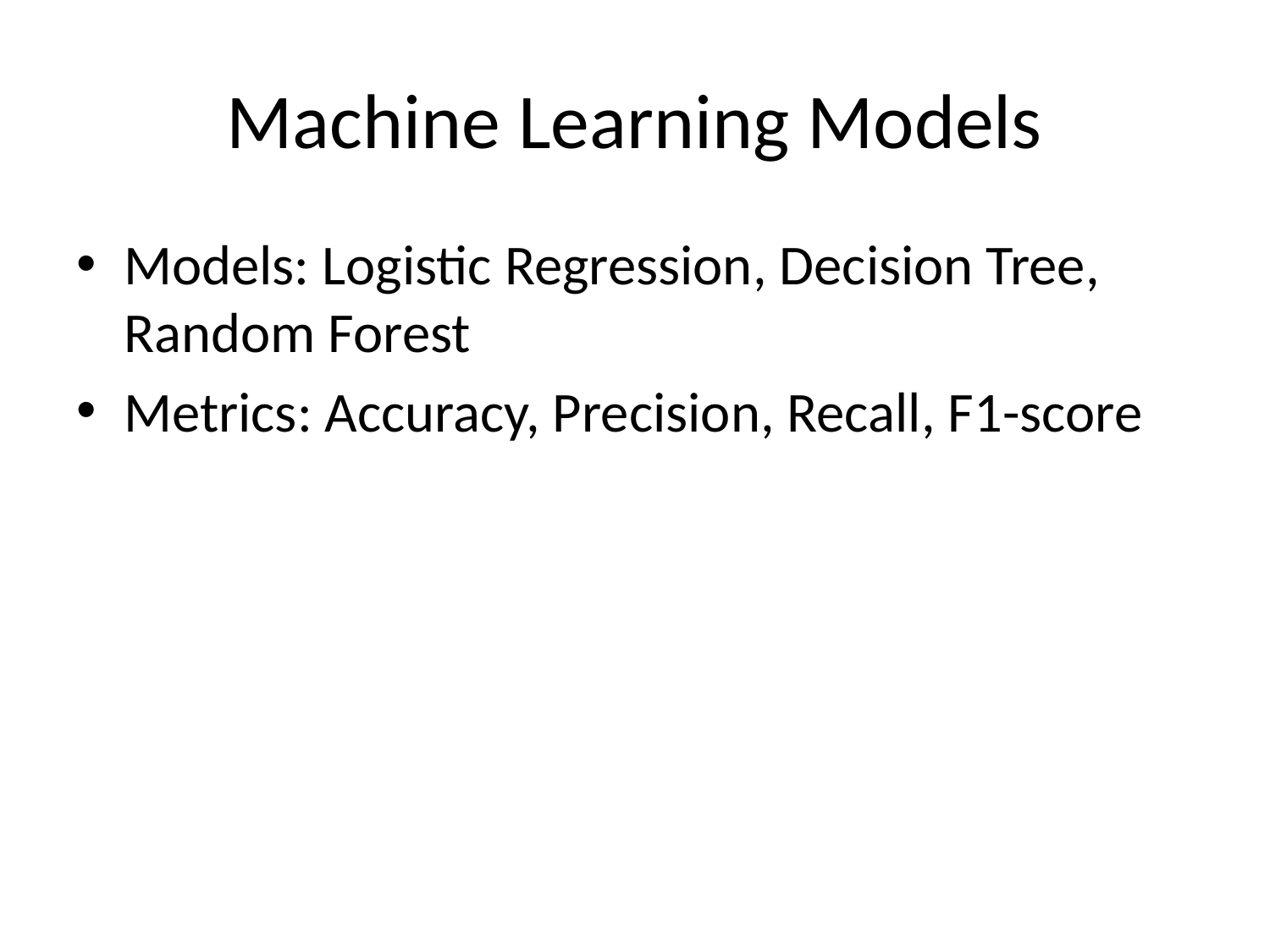

# Machine Learning Models
Models: Logistic Regression, Decision Tree, Random Forest
Metrics: Accuracy, Precision, Recall, F1-score